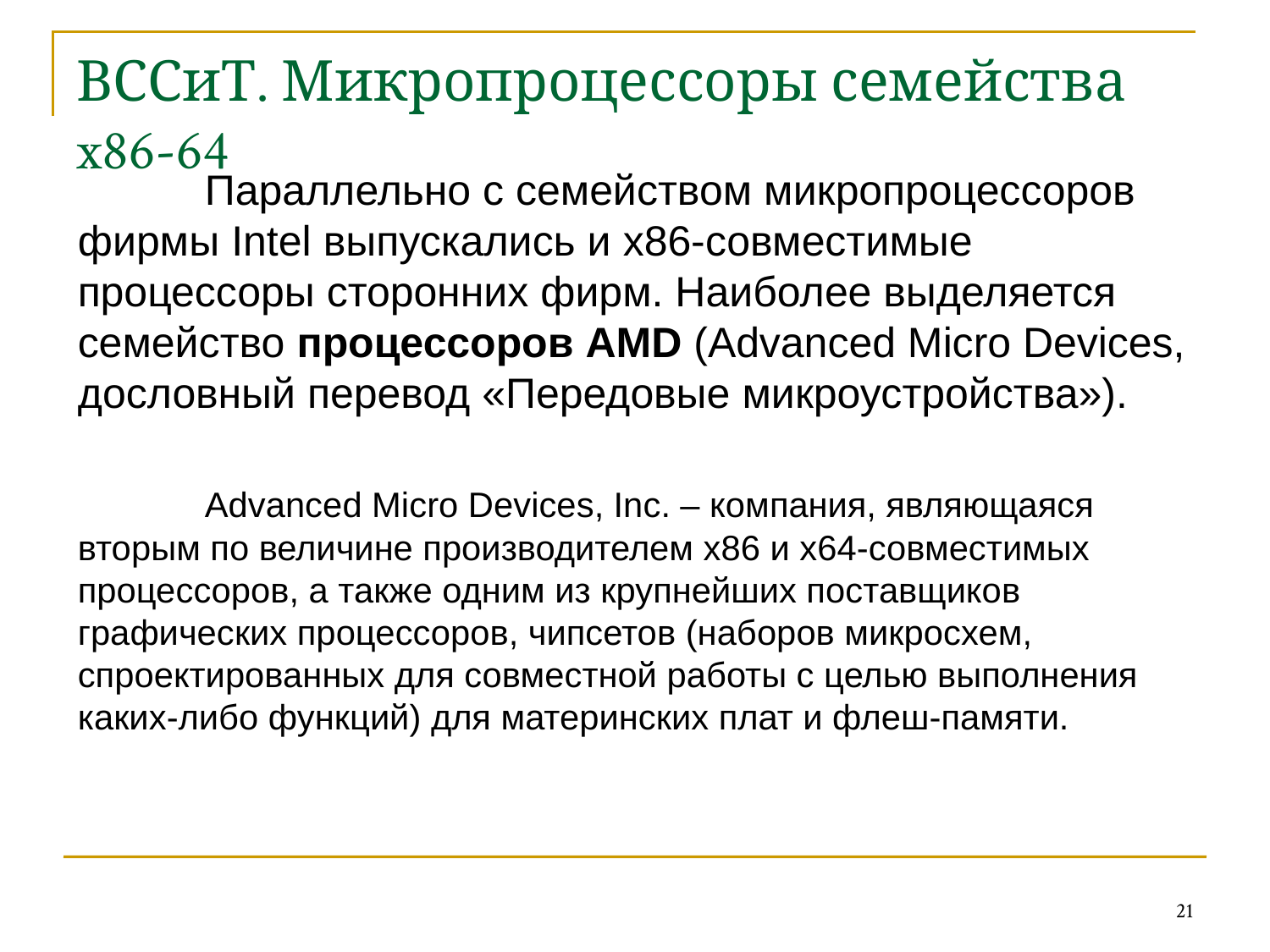

# ВССиТ. Микропроцессоры семейства x86-64
	Параллельно с семейством микропроцессоров фирмы Intel выпускались и x86-совместимые процессоры сторонних фирм. Наиболее выделяется семейство процессоров AMD (Advanced Micro Devices, дословный перевод «Передовые микроустройства»).

	Advanced Micro Devices, Inc. – компания, являющаяся вторым по величине производителем x86 и x64-совместимых процессоров, а также одним из крупнейших поставщиков графических процессоров, чипсетов (наборов микросхем, спроектированных для совместной работы с целью выполнения каких-либо функций) для материнских плат и флеш-памяти.
21